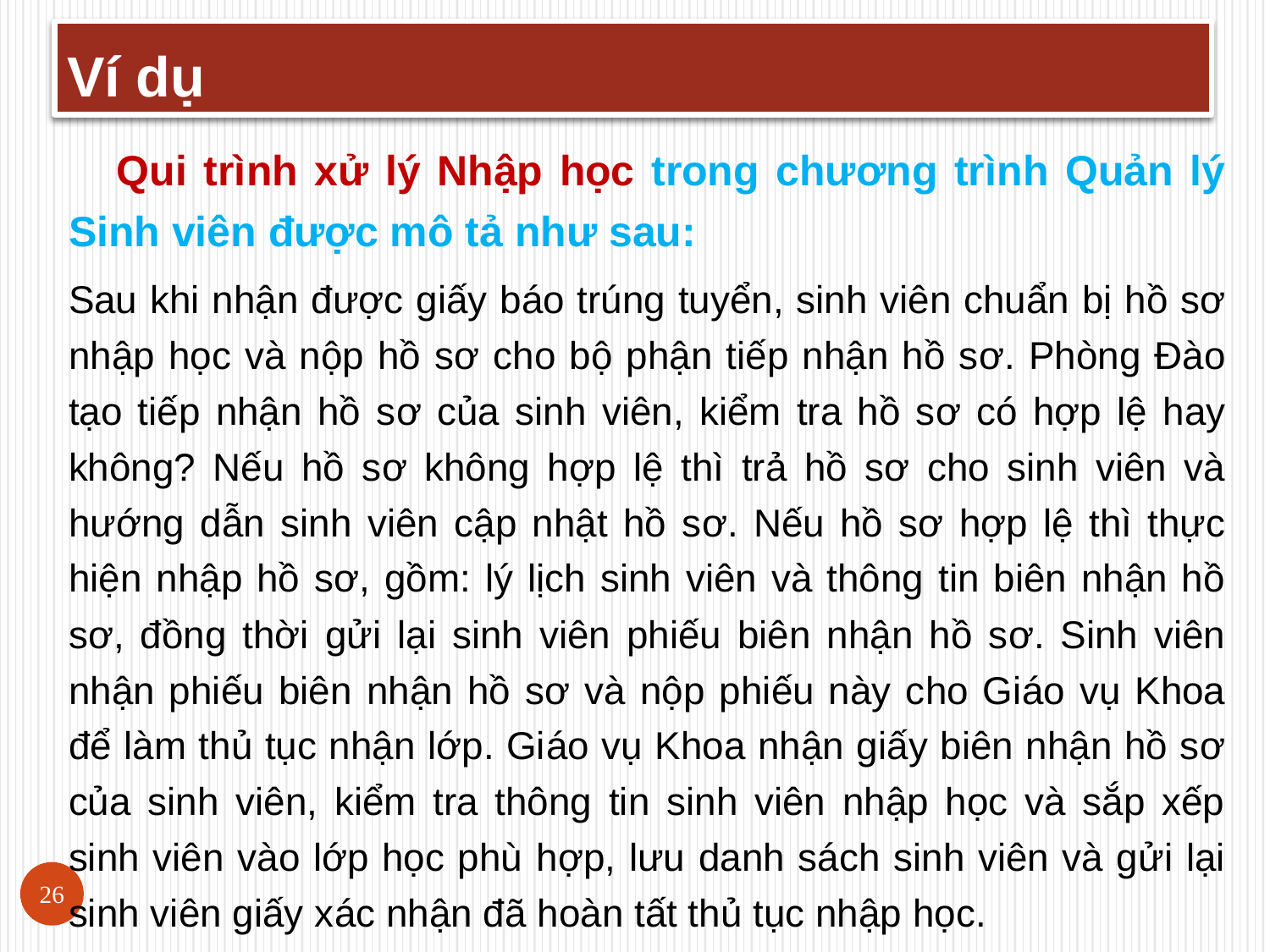

Ví dụ
Qui trình xử lý Nhập học trong chương trình Quản lý Sinh viên được mô tả như sau:
Sau khi nhận được giấy báo trúng tuyển, sinh viên chuẩn bị hồ sơ nhập học và nộp hồ sơ cho bộ phận tiếp nhận hồ sơ. Phòng Đào tạo tiếp nhận hồ sơ của sinh viên, kiểm tra hồ sơ có hợp lệ hay không? Nếu hồ sơ không hợp lệ thì trả hồ sơ cho sinh viên và hướng dẫn sinh viên cập nhật hồ sơ. Nếu hồ sơ hợp lệ thì thực hiện nhập hồ sơ, gồm: lý lịch sinh viên và thông tin biên nhận hồ sơ, đồng thời gửi lại sinh viên phiếu biên nhận hồ sơ. Sinh viên nhận phiếu biên nhận hồ sơ và nộp phiếu này cho Giáo vụ Khoa để làm thủ tục nhận lớp. Giáo vụ Khoa nhận giấy biên nhận hồ sơ của sinh viên, kiểm tra thông tin sinh viên nhập học và sắp xếp sinh viên vào lớp học phù hợp, lưu danh sách sinh viên và gửi lại sinh viên giấy xác nhận đã hoàn tất thủ tục nhập học.
26